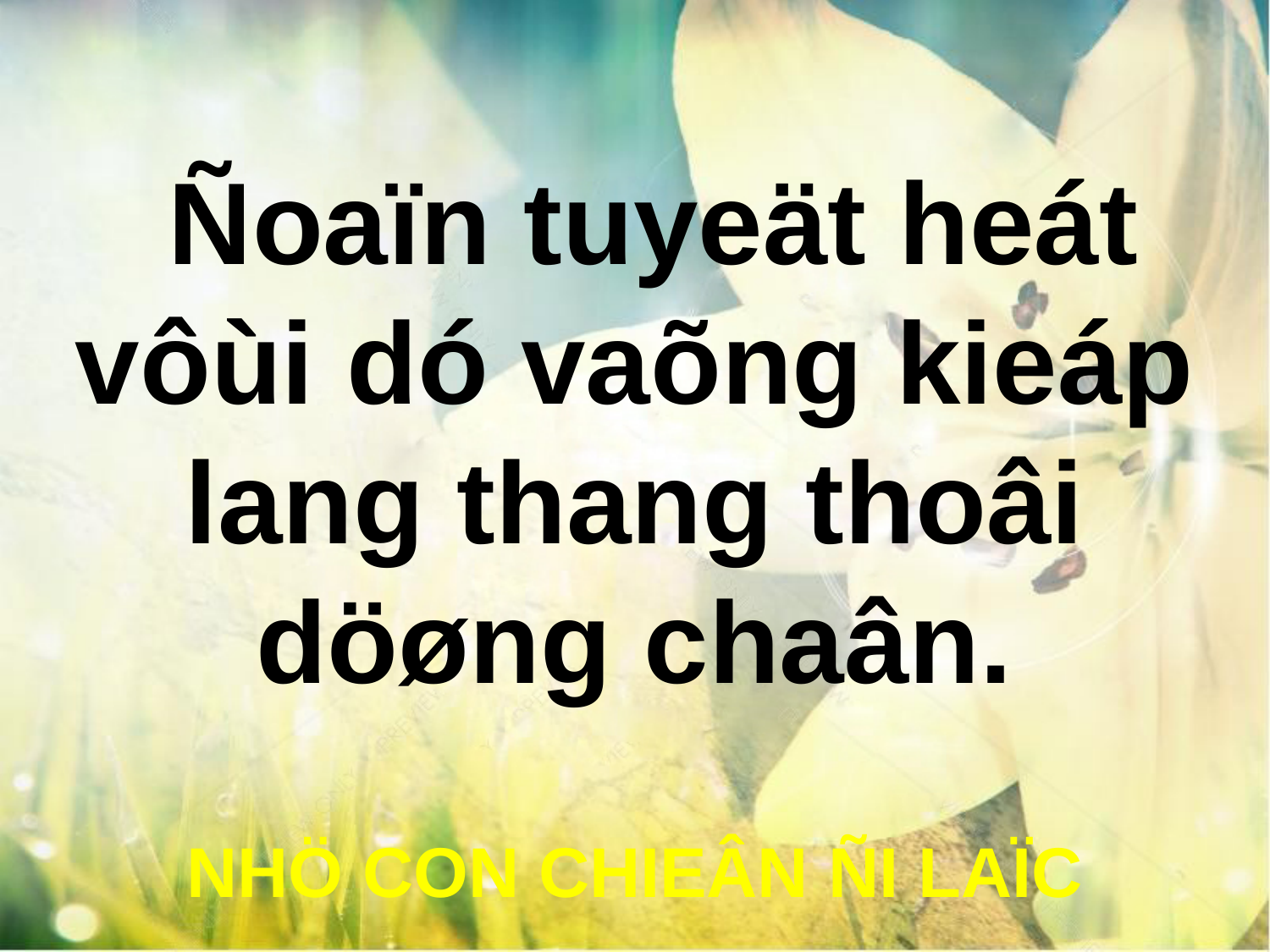

Ñoaïn tuyeät heát vôùi dó vaõng kieáp lang thang thoâi döøng chaân.
NHÖ CON CHIEÂN ÑI LAÏC